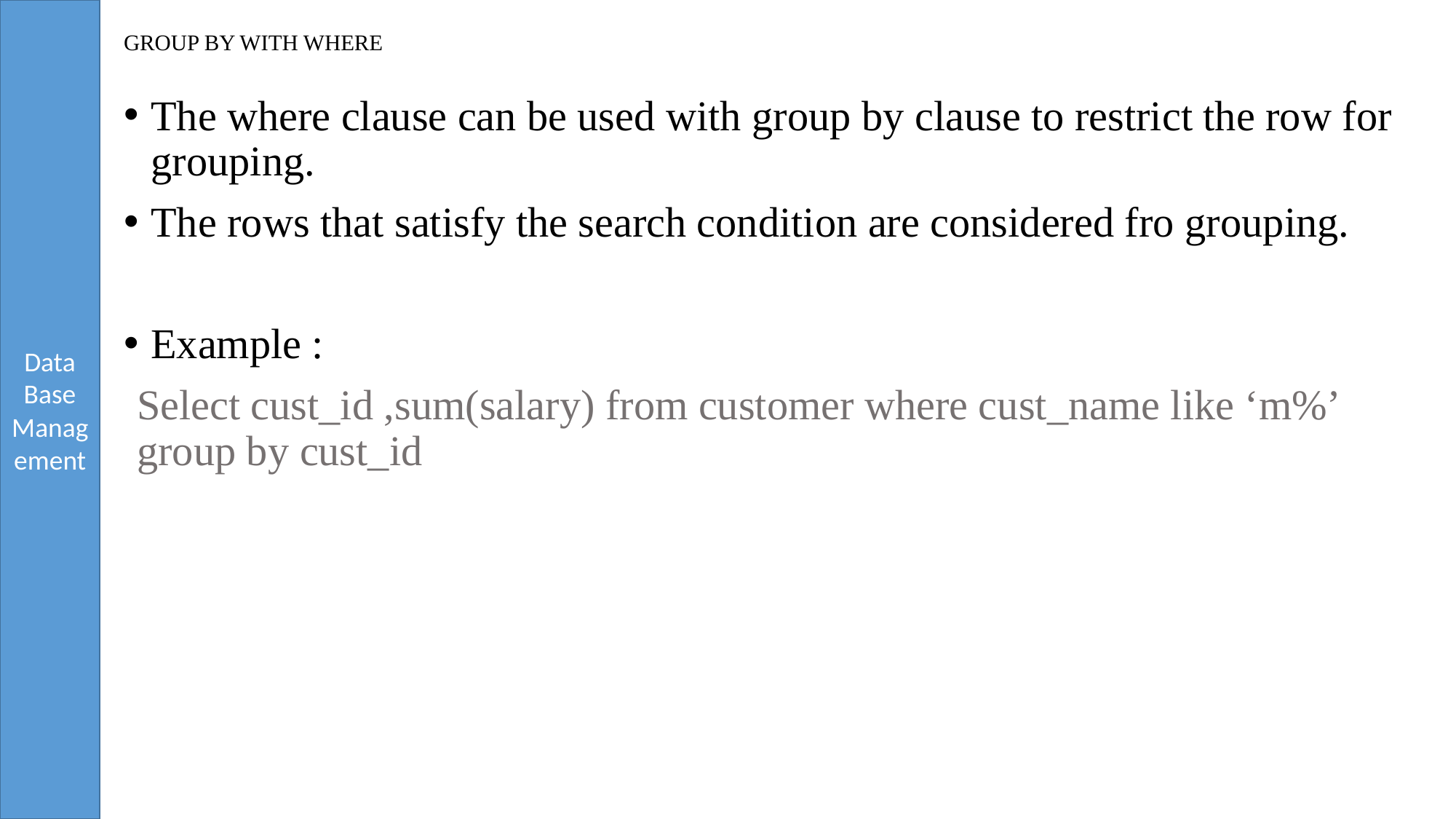

# GROUP BY WITH WHERE
The where clause can be used with group by clause to restrict the row for grouping.
The rows that satisfy the search condition are considered fro grouping.

Example :
Select cust_id ,sum(salary) from customer where cust_name like ‘m%’ group by cust_id